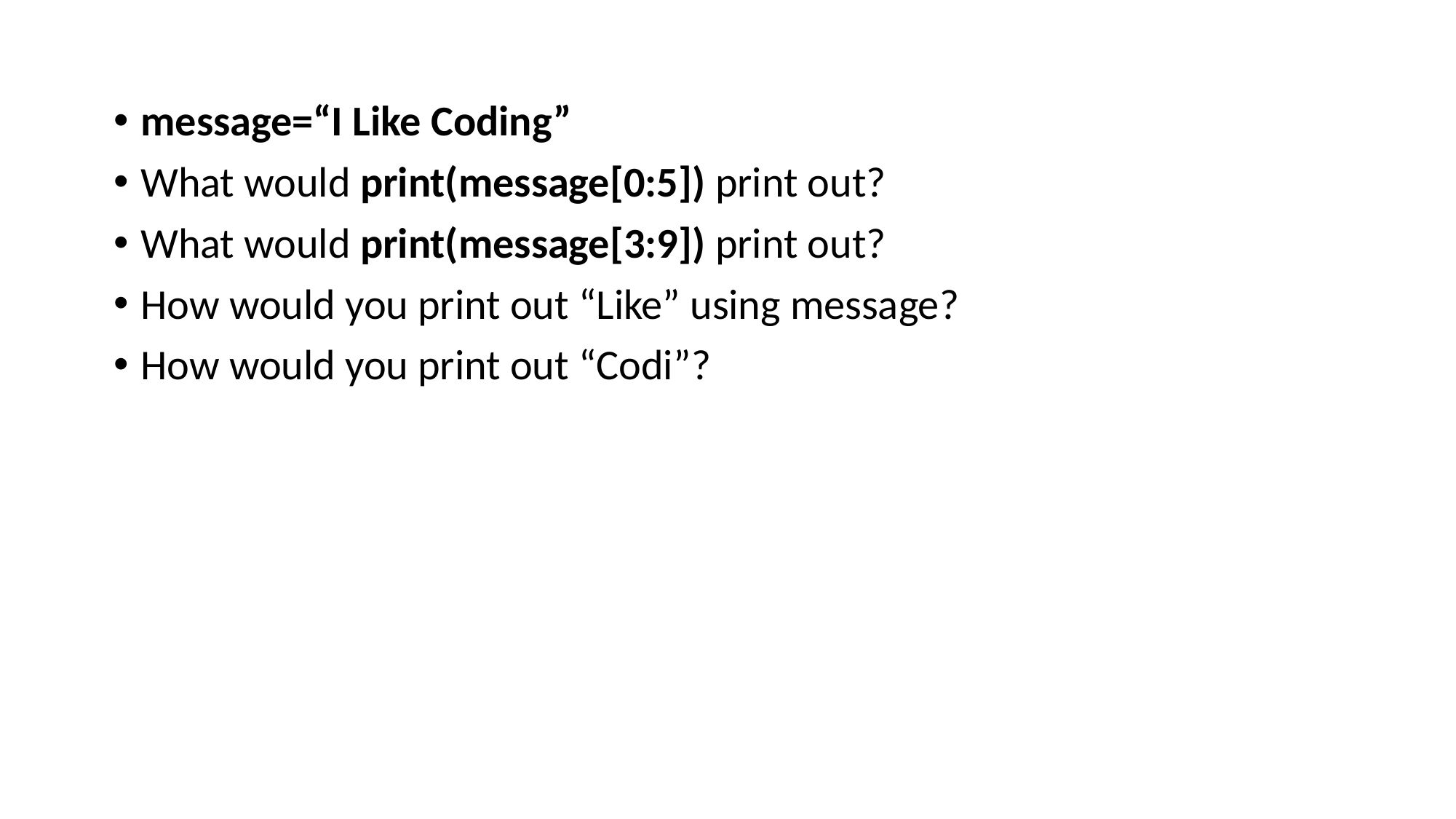

message=“I Like Coding”
What would print(message[0:5]) print out?
What would print(message[3:9]) print out?
How would you print out “Like” using message?
How would you print out “Codi”?